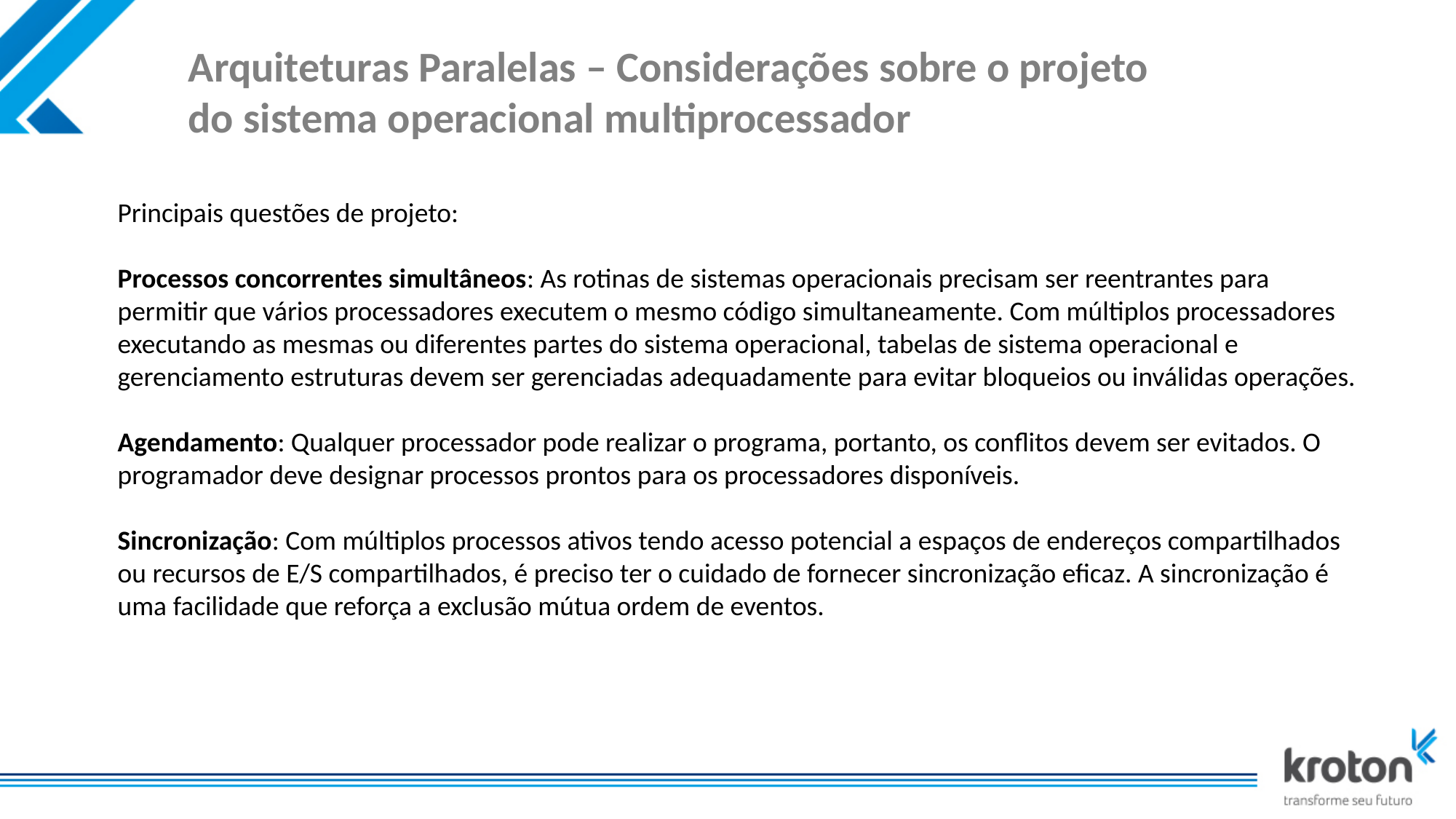

# Arquiteturas Paralelas – Considerações sobre o projeto do sistema operacional multiprocessador
Principais questões de projeto:

Processos concorrentes simultâneos: As rotinas de sistemas operacionais precisam ser reentrantes para permitir que vários processadores executem o mesmo código simultaneamente. Com múltiplos processadores executando as mesmas ou diferentes partes do sistema operacional, tabelas de sistema operacional e gerenciamento estruturas devem ser gerenciadas adequadamente para evitar bloqueios ou inválidas operações.

Agendamento: Qualquer processador pode realizar o programa, portanto, os conflitos devem ser evitados. O programador deve designar processos prontos para os processadores disponíveis.

Sincronização: Com múltiplos processos ativos tendo acesso potencial a espaços de endereços compartilhados ou recursos de E/S compartilhados, é preciso ter o cuidado de fornecer sincronização eficaz. A sincronização é uma facilidade que reforça a exclusão mútua ordem de eventos.